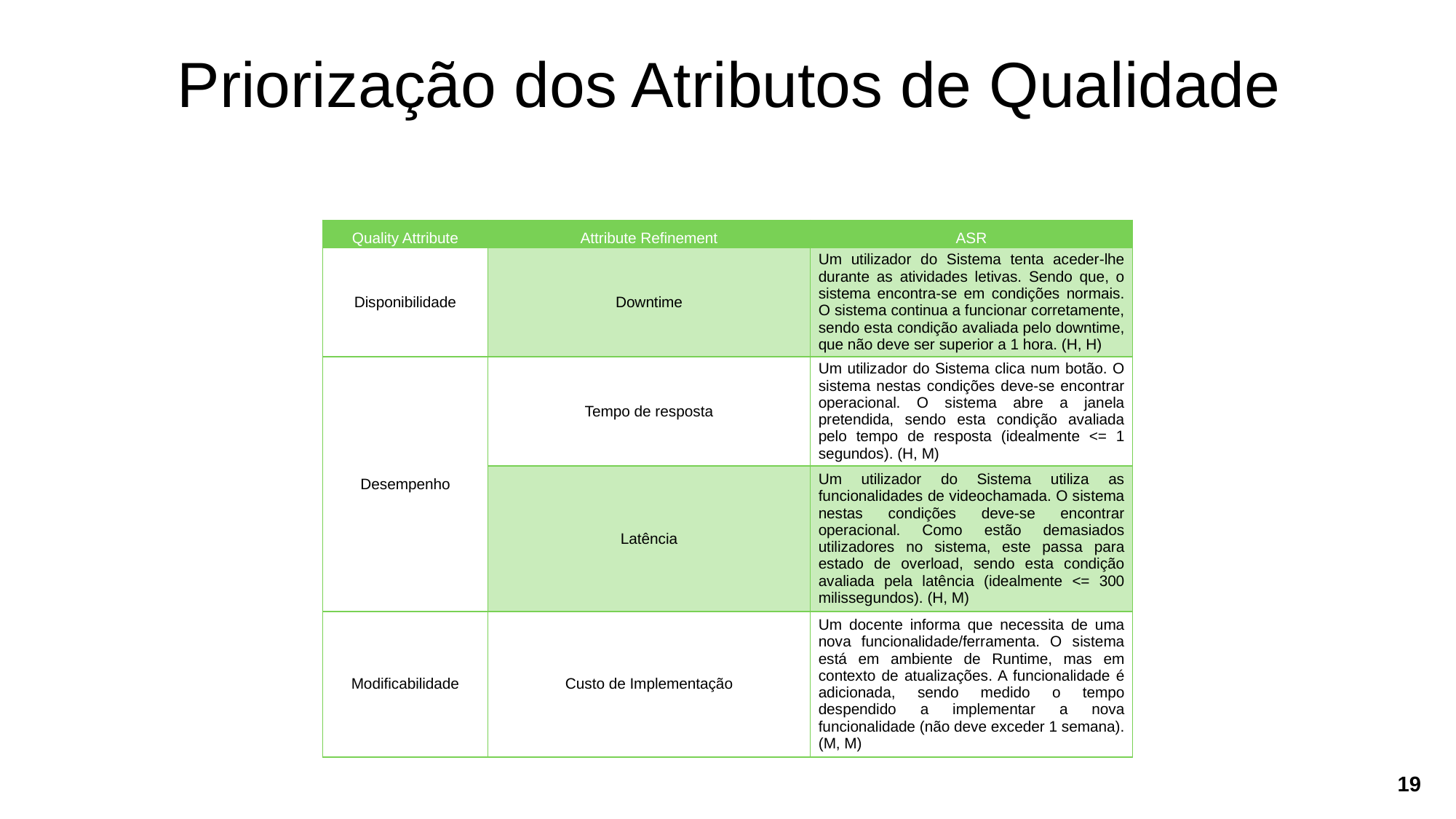

Priorização dos Atributos de Qualidade
| Quality Attribute | Attribute Refinement | ASR |
| --- | --- | --- |
| Disponibilidade | Downtime | Um utilizador do Sistema tenta aceder-lhe durante as atividades letivas. Sendo que, o sistema encontra-se em condições normais. O sistema continua a funcionar corretamente, sendo esta condição avaliada pelo downtime, que não deve ser superior a 1 hora. (H, H) |
| Desempenho | Tempo de resposta | Um utilizador do Sistema clica num botão. O sistema nestas condições deve-se encontrar operacional. O sistema abre a janela pretendida, sendo esta condição avaliada pelo tempo de resposta (idealmente <= 1 segundos). (H, M) |
|  | Latência | Um utilizador do Sistema utiliza as funcionalidades de videochamada. O sistema nestas condições deve-se encontrar operacional. Como estão demasiados utilizadores no sistema, este passa para estado de overload, sendo esta condição avaliada pela latência (idealmente <= 300 milissegundos). (H, M) |
| Modificabilidade | Custo de Implementação | Um docente informa que necessita de uma nova funcionalidade/ferramenta. O sistema está em ambiente de Runtime, mas em contexto de atualizações. A funcionalidade é adicionada, sendo medido o tempo despendido a implementar a nova funcionalidade (não deve exceder 1 semana). (M, M) |
19